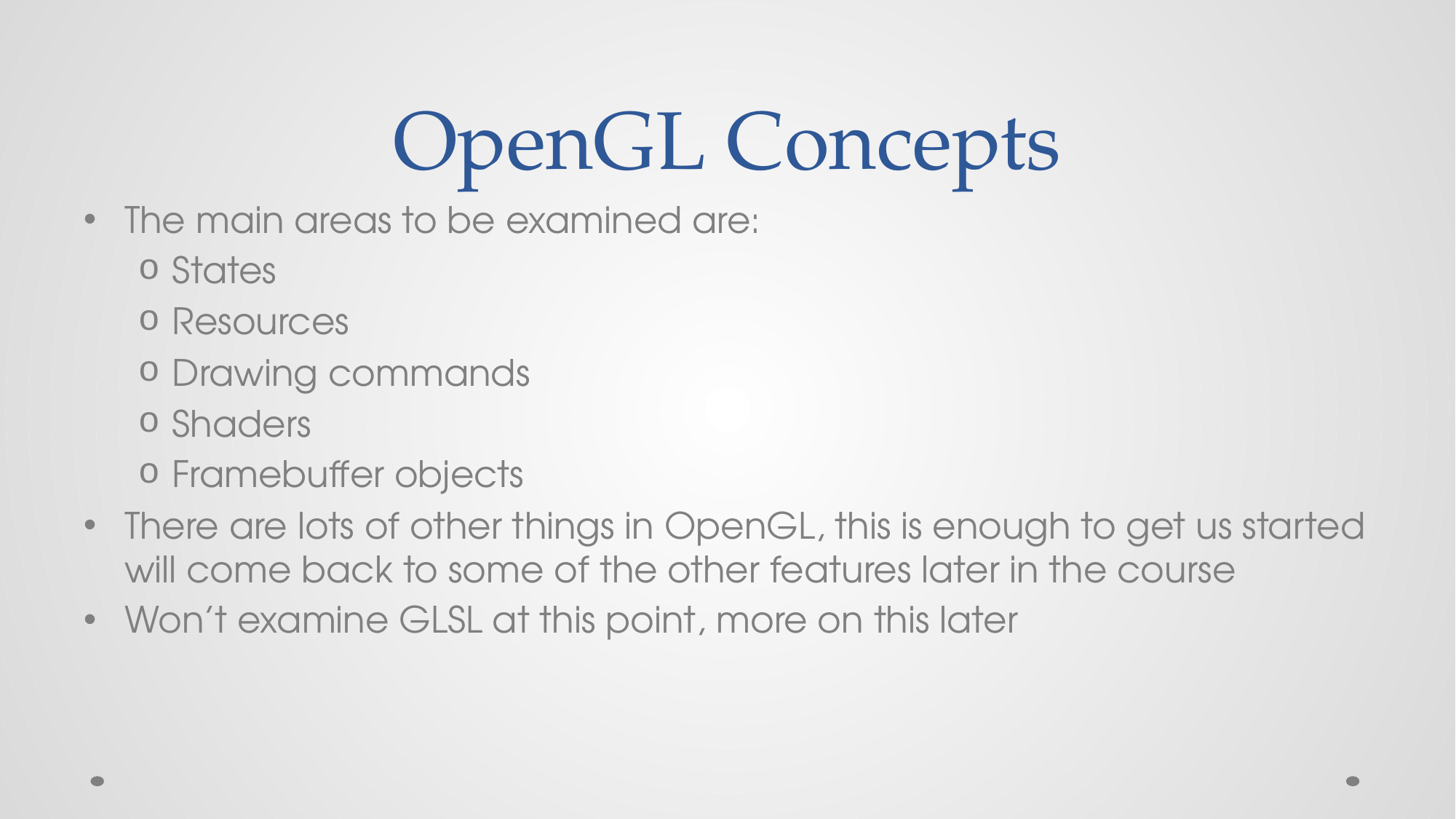

# OpenGL Concepts
The main areas to be examined are:
States
Resources
Drawing commands
Shaders
Framebuffer objects
There are lots of other things in OpenGL, this is enough to get us started will come back to some of the other features later in the course
Won’t examine GLSL at this point, more on this later